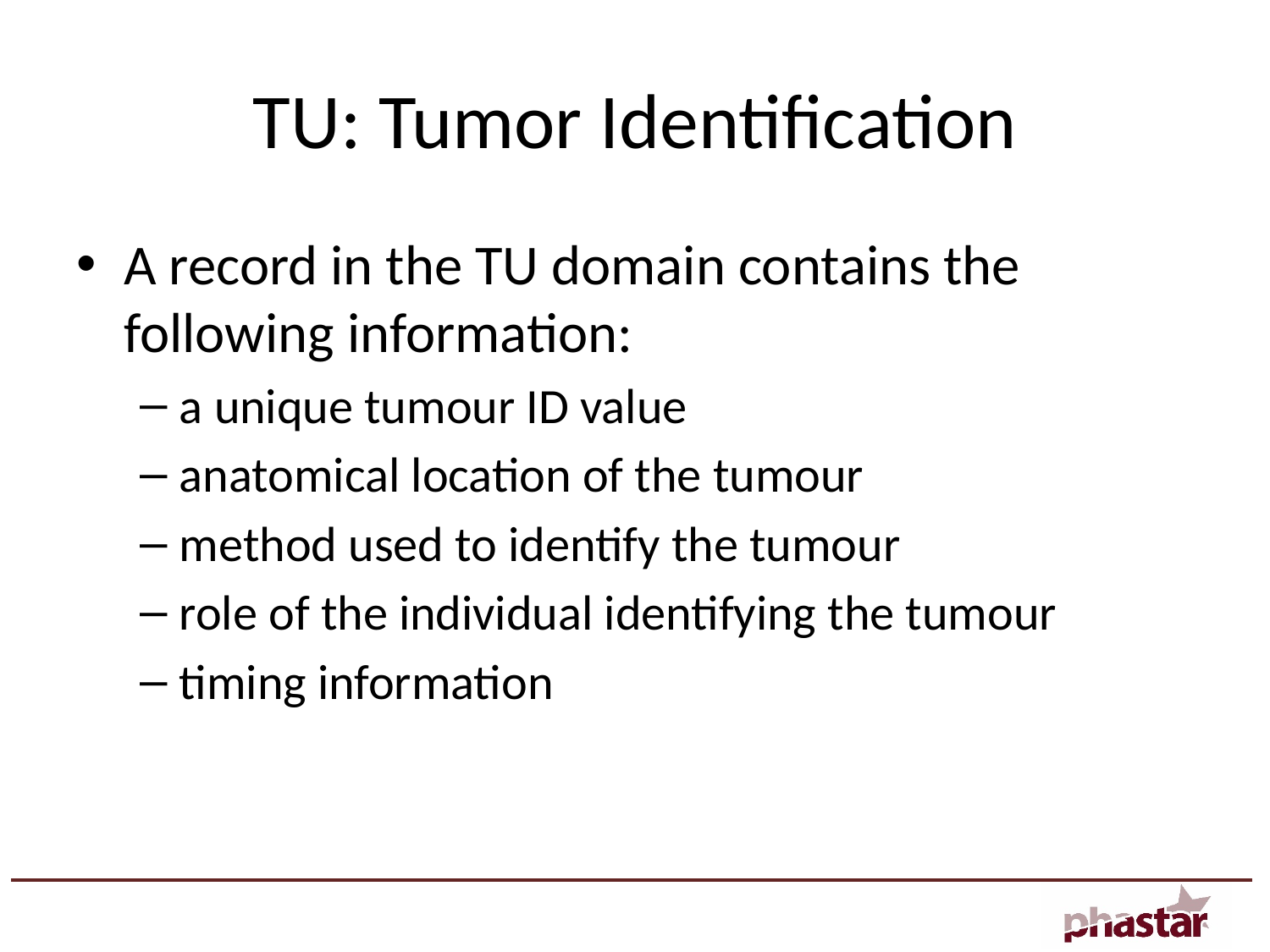

# TU: Tumor Identification
A record in the TU domain contains the following information:
a unique tumour ID value
anatomical location of the tumour
method used to identify the tumour
role of the individual identifying the tumour
timing information